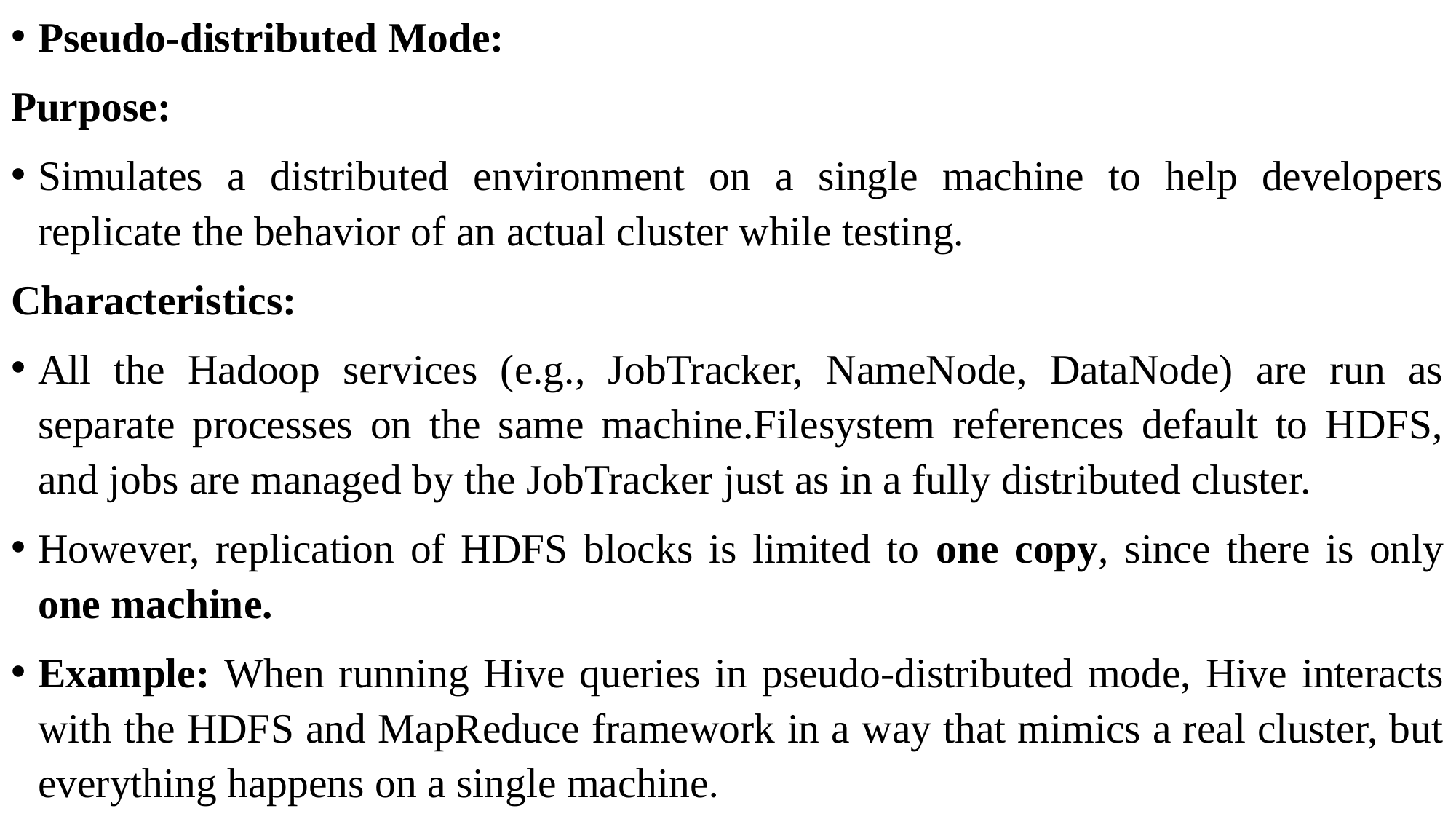

Pseudo-distributed Mode:
Purpose:
Simulates a distributed environment on a single machine to help developers replicate the behavior of an actual cluster while testing.
Characteristics:
All the Hadoop services (e.g., JobTracker, NameNode, DataNode) are run as separate processes on the same machine.Filesystem references default to HDFS, and jobs are managed by the JobTracker just as in a fully distributed cluster.
However, replication of HDFS blocks is limited to one copy, since there is only one machine.
Example: When running Hive queries in pseudo-distributed mode, Hive interacts with the HDFS and MapReduce framework in a way that mimics a real cluster, but everything happens on a single machine.